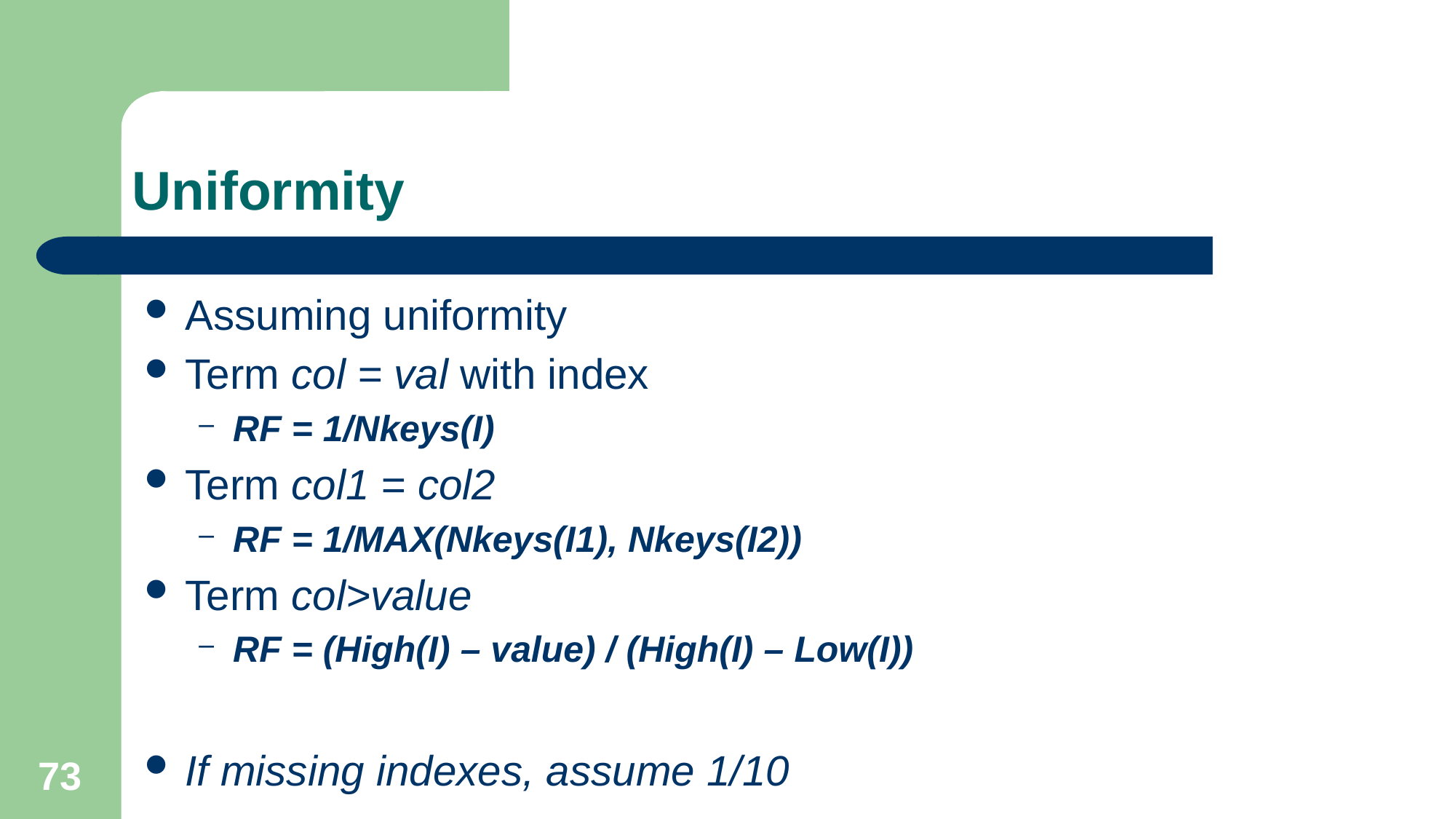

# Uniformity
Assuming uniformity
Term col = val with index
RF = 1/Nkeys(I)
Term col1 = col2
RF = 1/MAX(Nkeys(I1), Nkeys(I2))
Term col>value
RF = (High(I) – value) / (High(I) – Low(I))

If missing indexes, assume 1/10
73